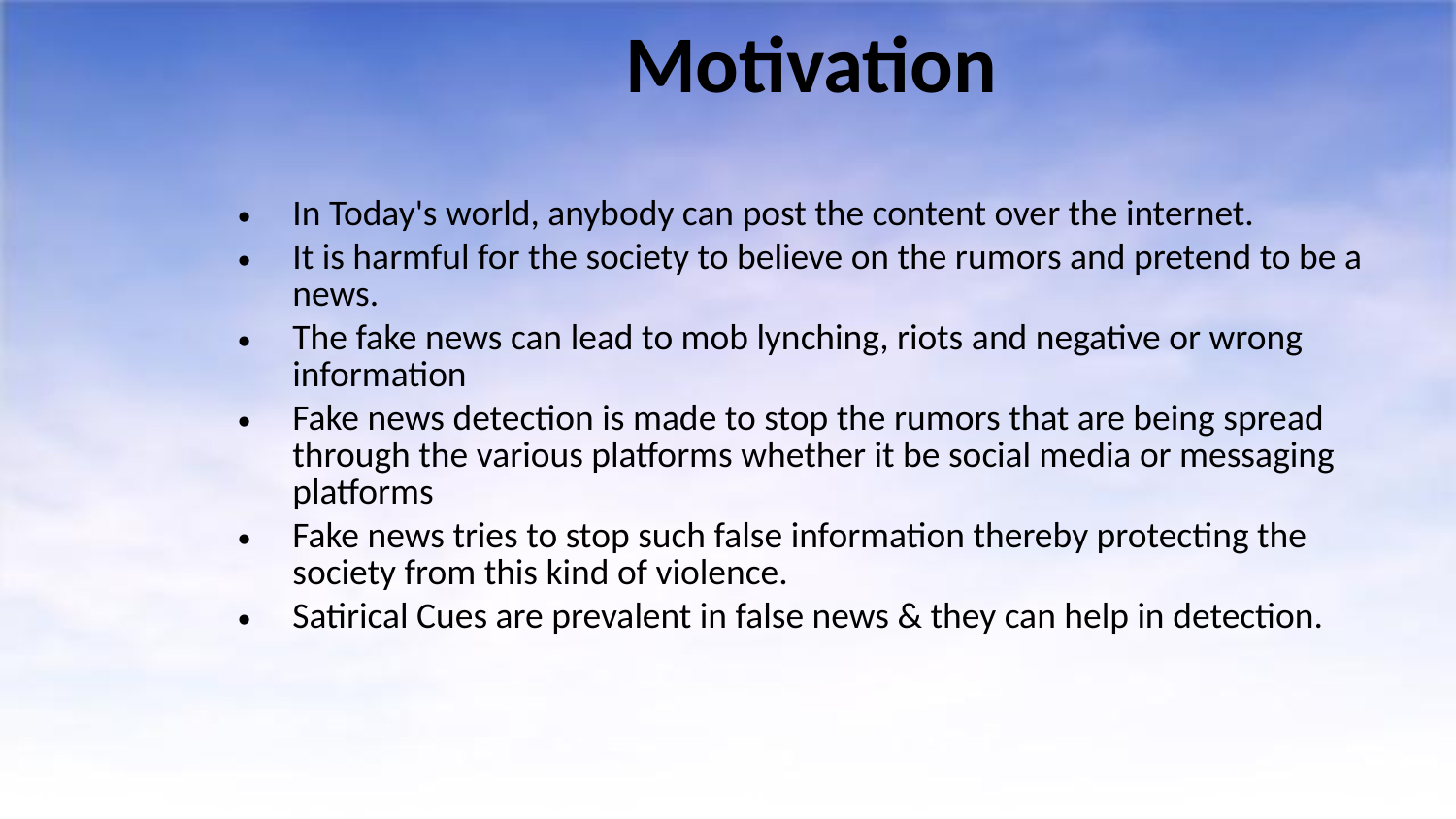

# Motivation
In Today's world, anybody can post the content over the internet.
It is harmful for the society to believe on the rumors and pretend to be a news.
The fake news can lead to mob lynching, riots and negative or wrong information
Fake news detection is made to stop the rumors that are being spread through the various platforms whether it be social media or messaging platforms
Fake news tries to stop such false information thereby protecting the society from this kind of violence.
Satirical Cues are prevalent in false news & they can help in detection.